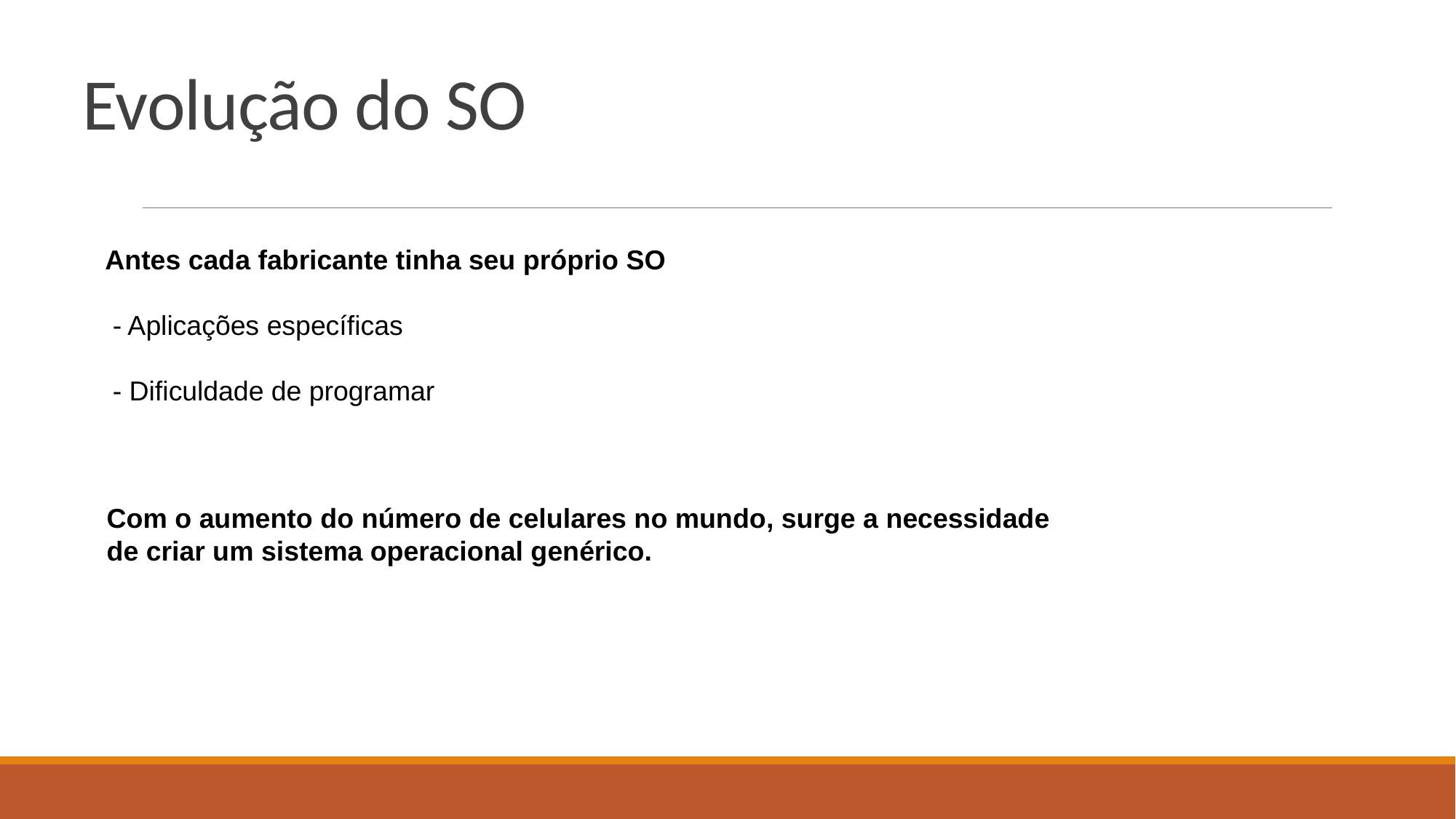

# Evolução do SO
Antes cada fabricante tinha seu próprio SO

 - Aplicações específicas

 - Dificuldade de programar
Com o aumento do número de celulares no mundo, surge a necessidade
de criar um sistema operacional genérico.